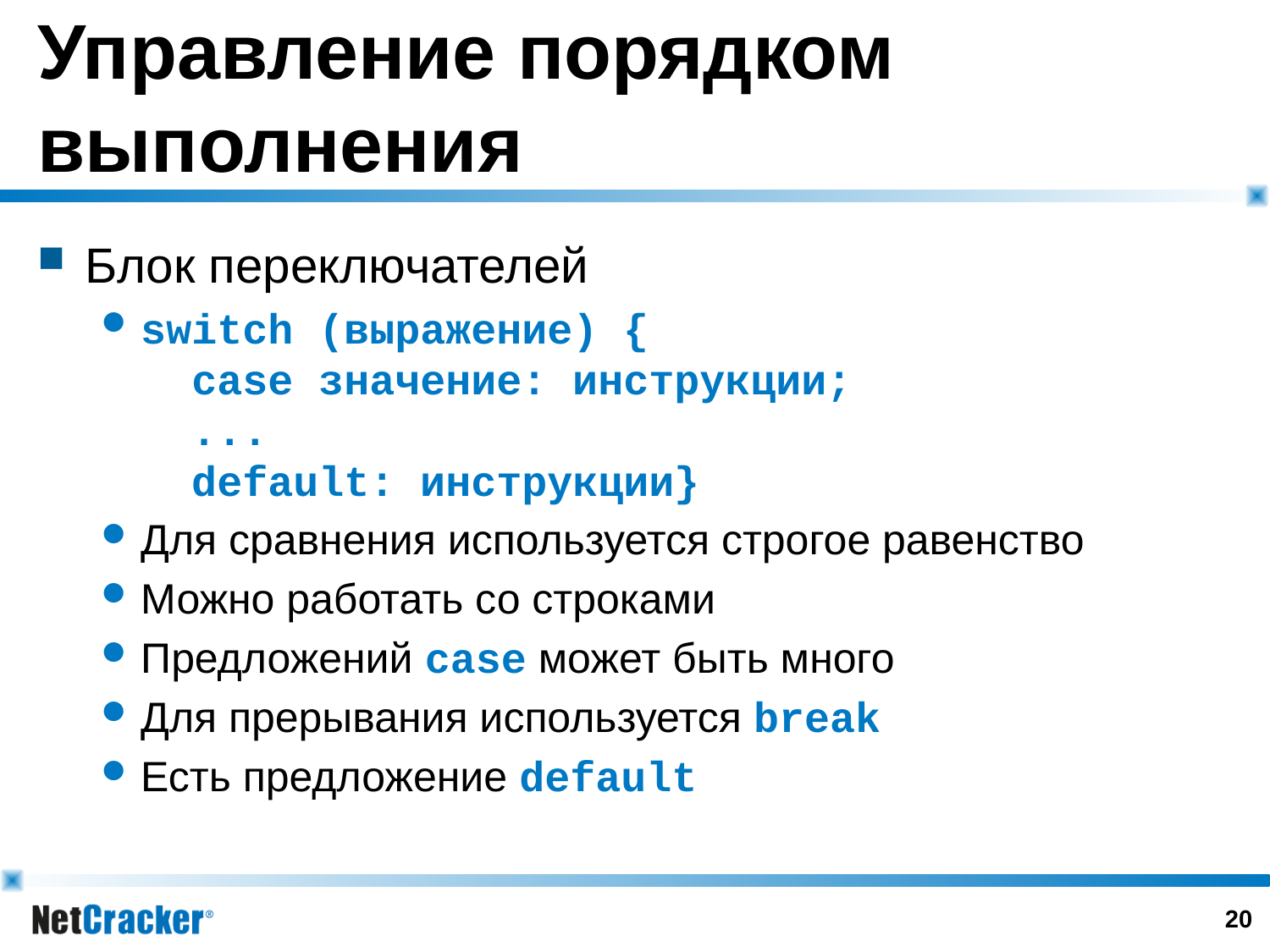

# Управление порядком выполнения
Блок переключателей
switch (выражение) {
  case значение: инструкции;
  ...
  default: инструкции}
Для сравнения используется строгое равенство
Можно работать со строками
Предложений case может быть много
Для прерывания используется break
Есть предложение default

20